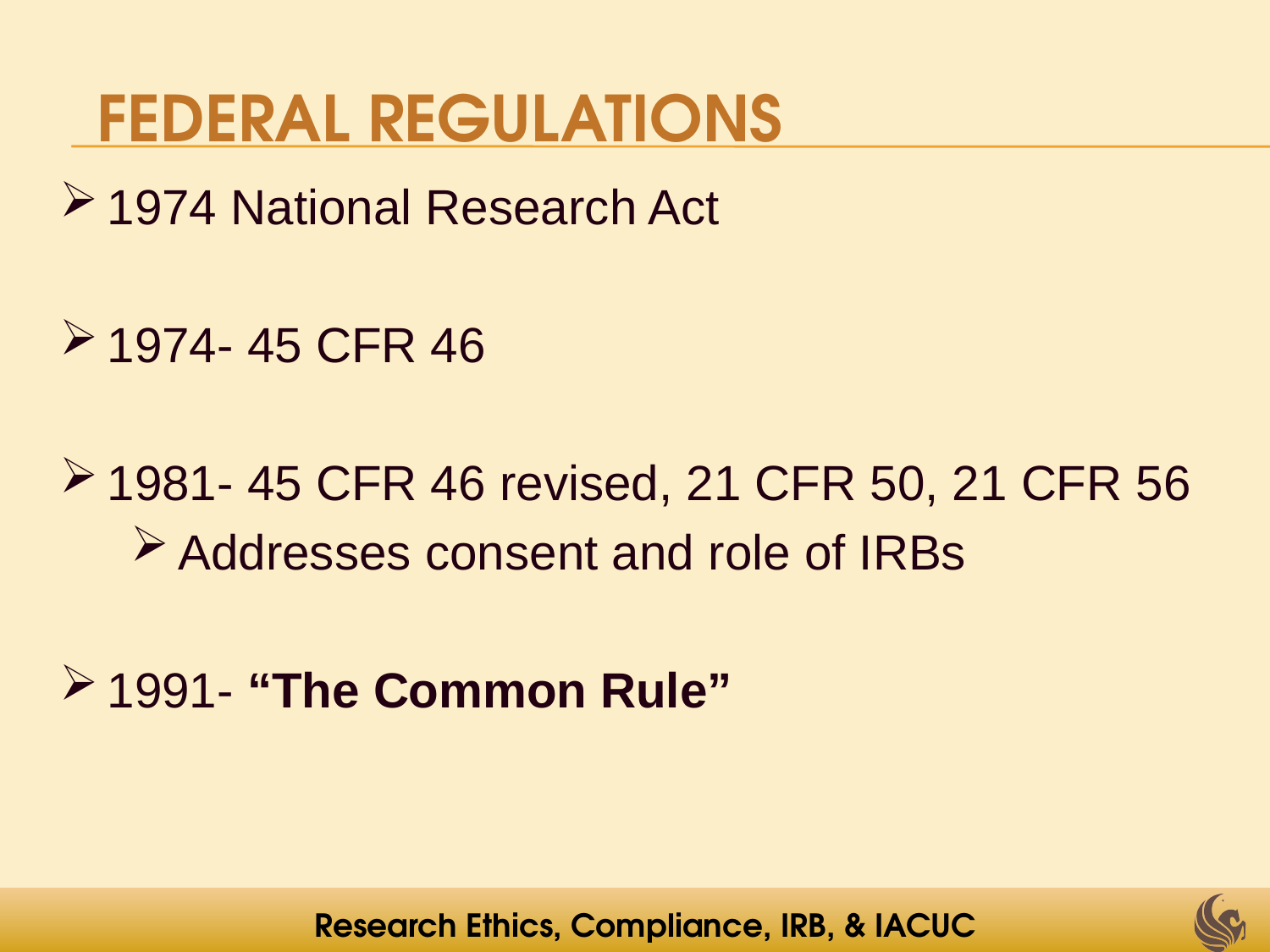

Federal Regulations
1974 National Research Act

1974- 45 CFR 46

1981- 45 CFR 46 revised, 21 CFR 50, 21 CFR 56
Addresses consent and role of IRBs

1991- “The Common Rule”

Research Ethics, Compliance, IRB, & IACUC